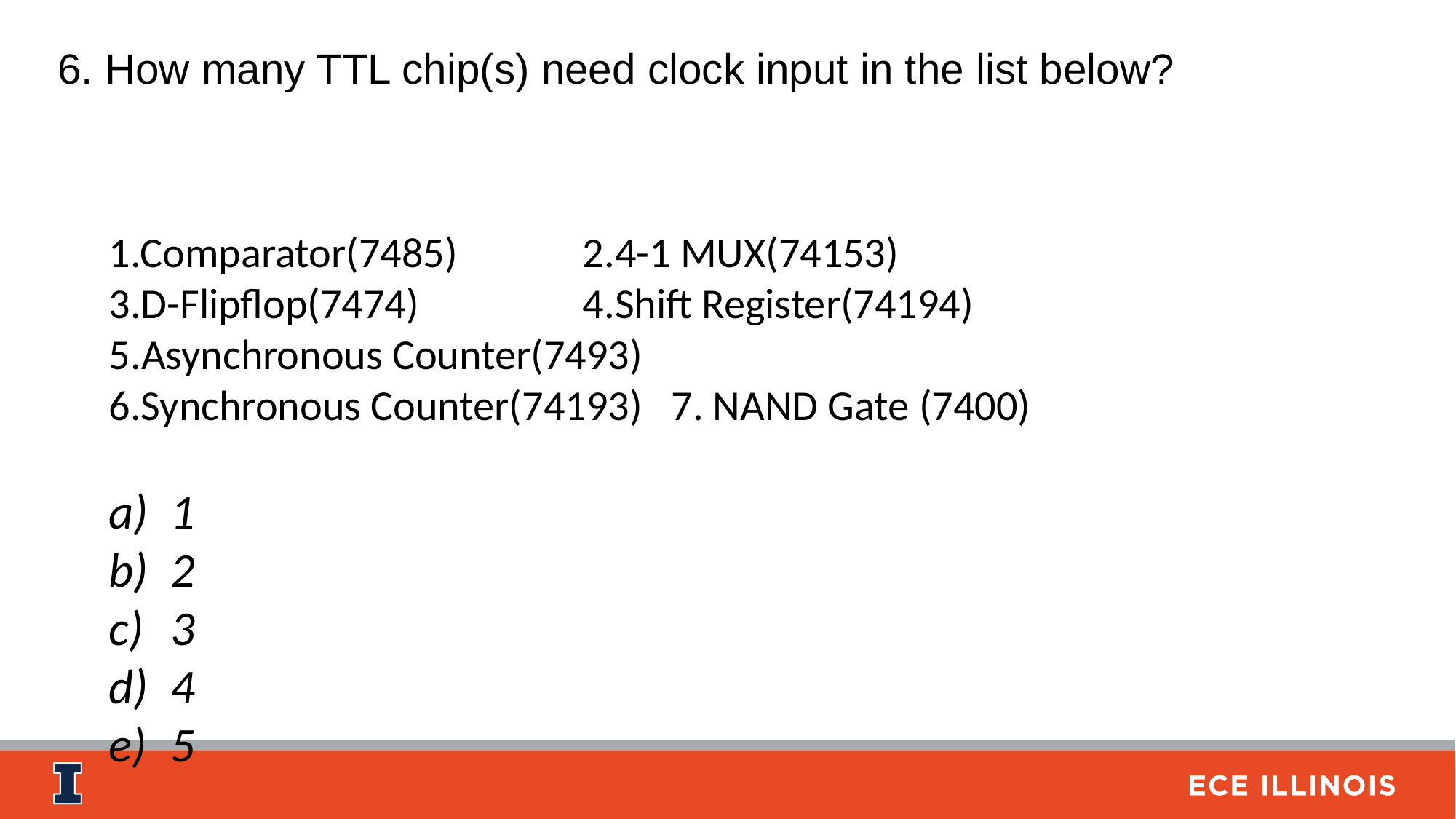

6. How many TTL chip(s) need clock input in the list below?
1.Comparator(7485)             2.4-1 MUX(74153)
3.D-Flipflop(7474)                 4.Shift Register(74194)
5.Asynchronous Counter(7493)
6.Synchronous Counter(74193)   7. NAND Gate (7400)

1
2
3
4
5